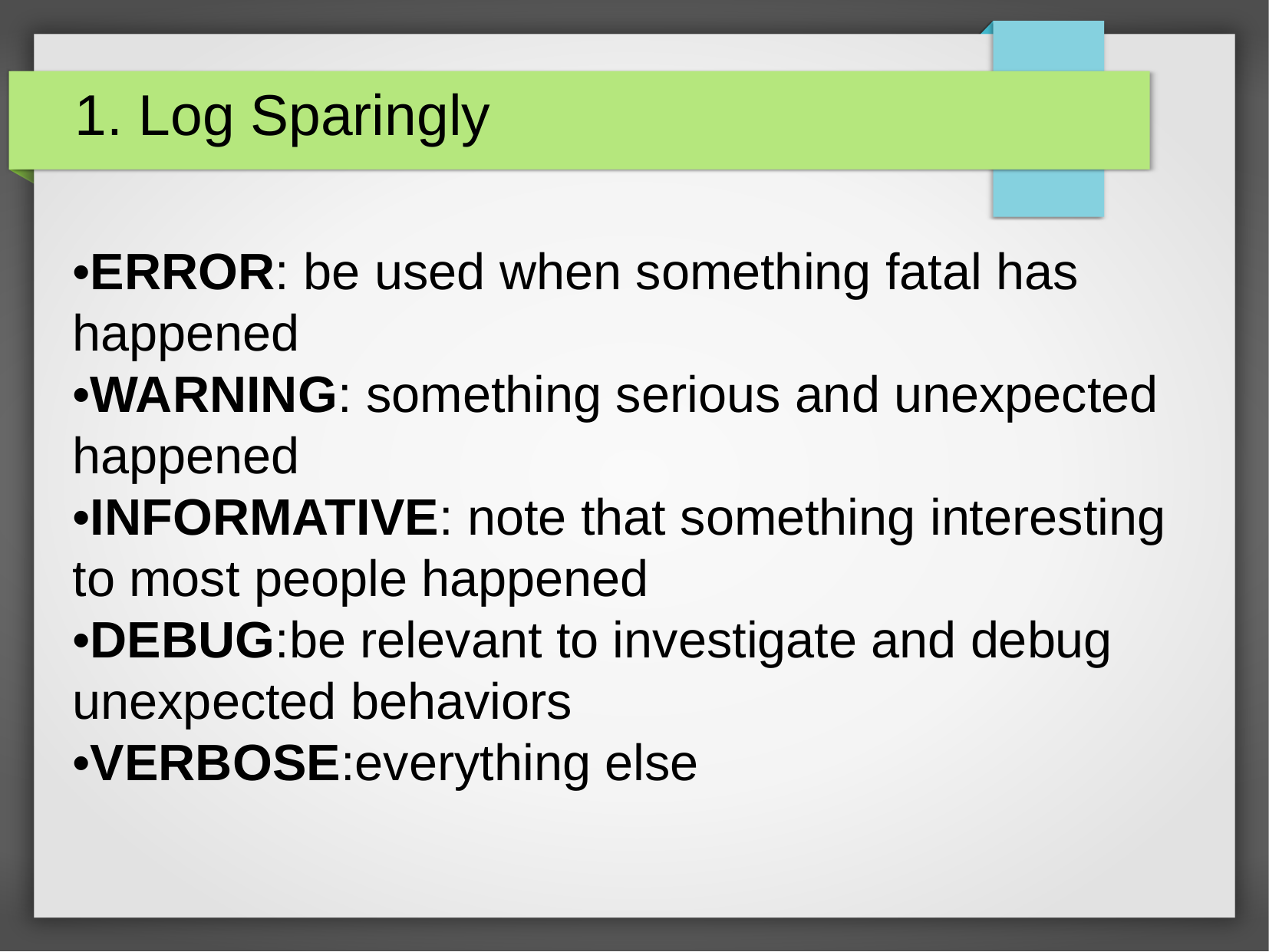

1. Log Sparingly
•ERROR: be used when something fatal has happened
•WARNING: something serious and unexpected happened
•INFORMATIVE: note that something interesting to most people happened
•DEBUG:be relevant to investigate and debug unexpected behaviors
•VERBOSE:everything else